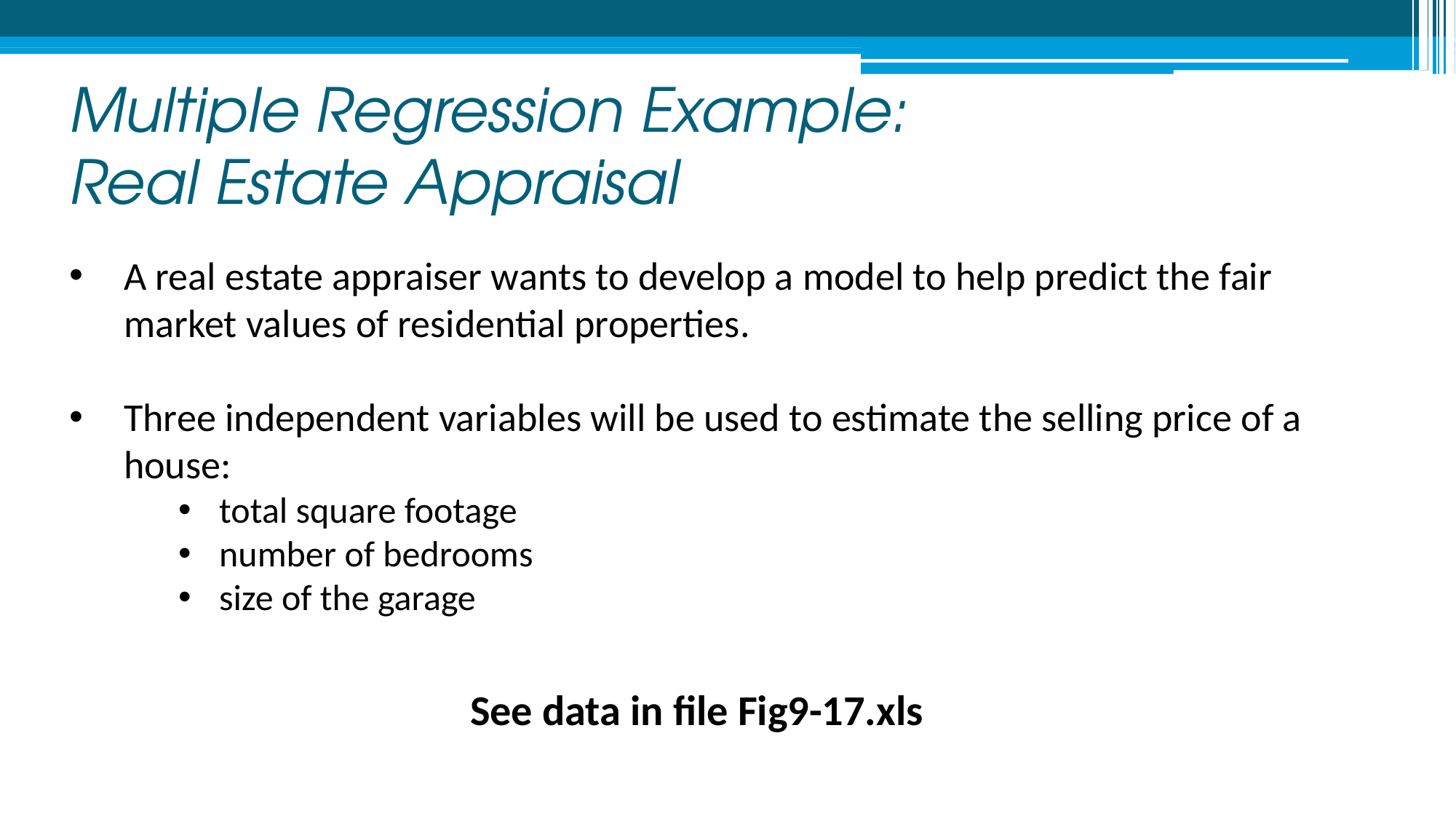

# Multiple Regression Example: Real Estate Appraisal
A real estate appraiser wants to develop a model to help predict the fair market values of residential properties.

Three independent variables will be used to estimate the selling price of a house:
total square footage
number of bedrooms
size of the garage

See data in file Fig9-17.xls